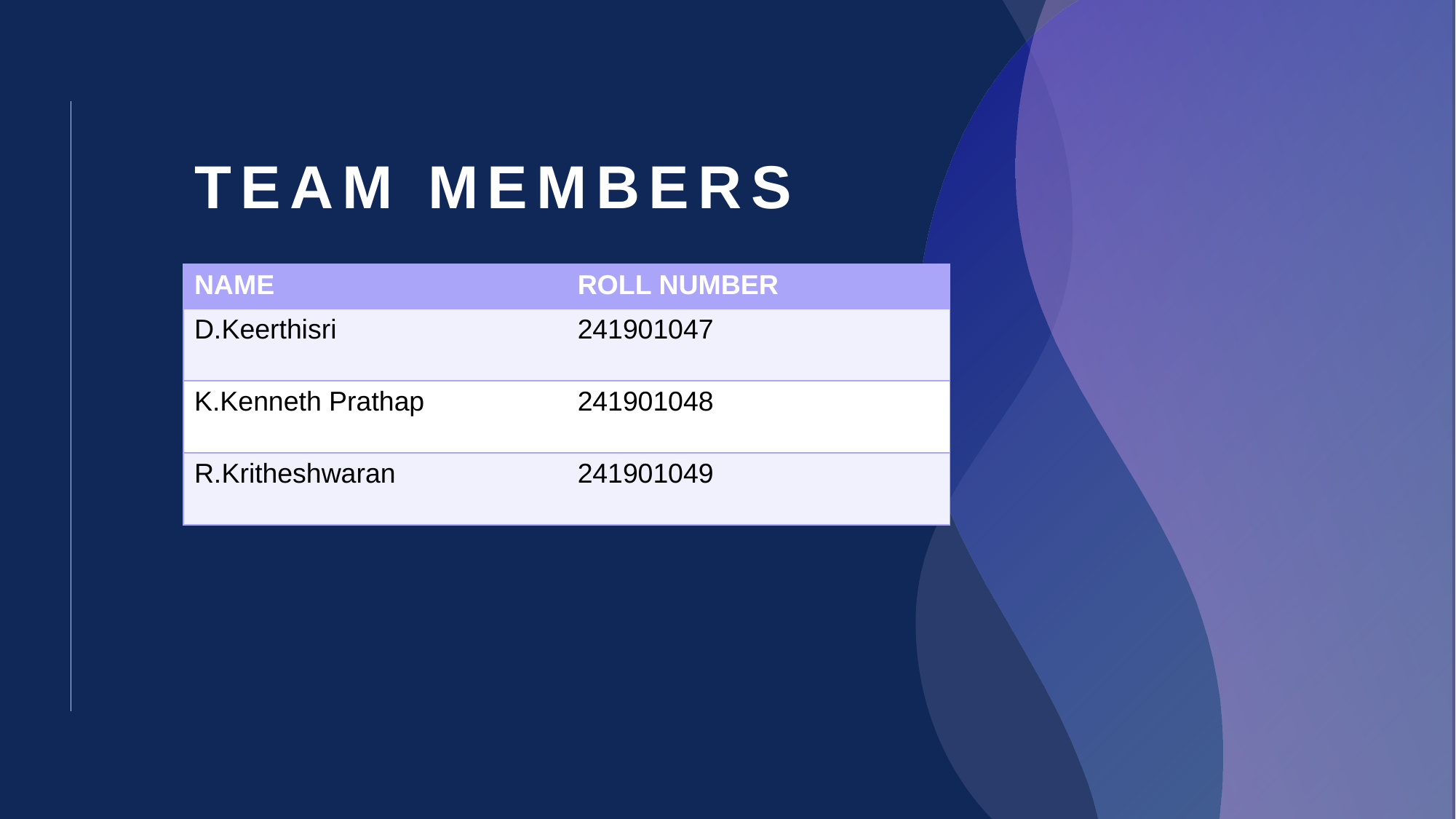

# Team members
| NAME | ROLL NUMBER |
| --- | --- |
| D.Keerthisri | 241901047 |
| K.Kenneth Prathap | 241901048 |
| R.Kritheshwaran | 241901049 |